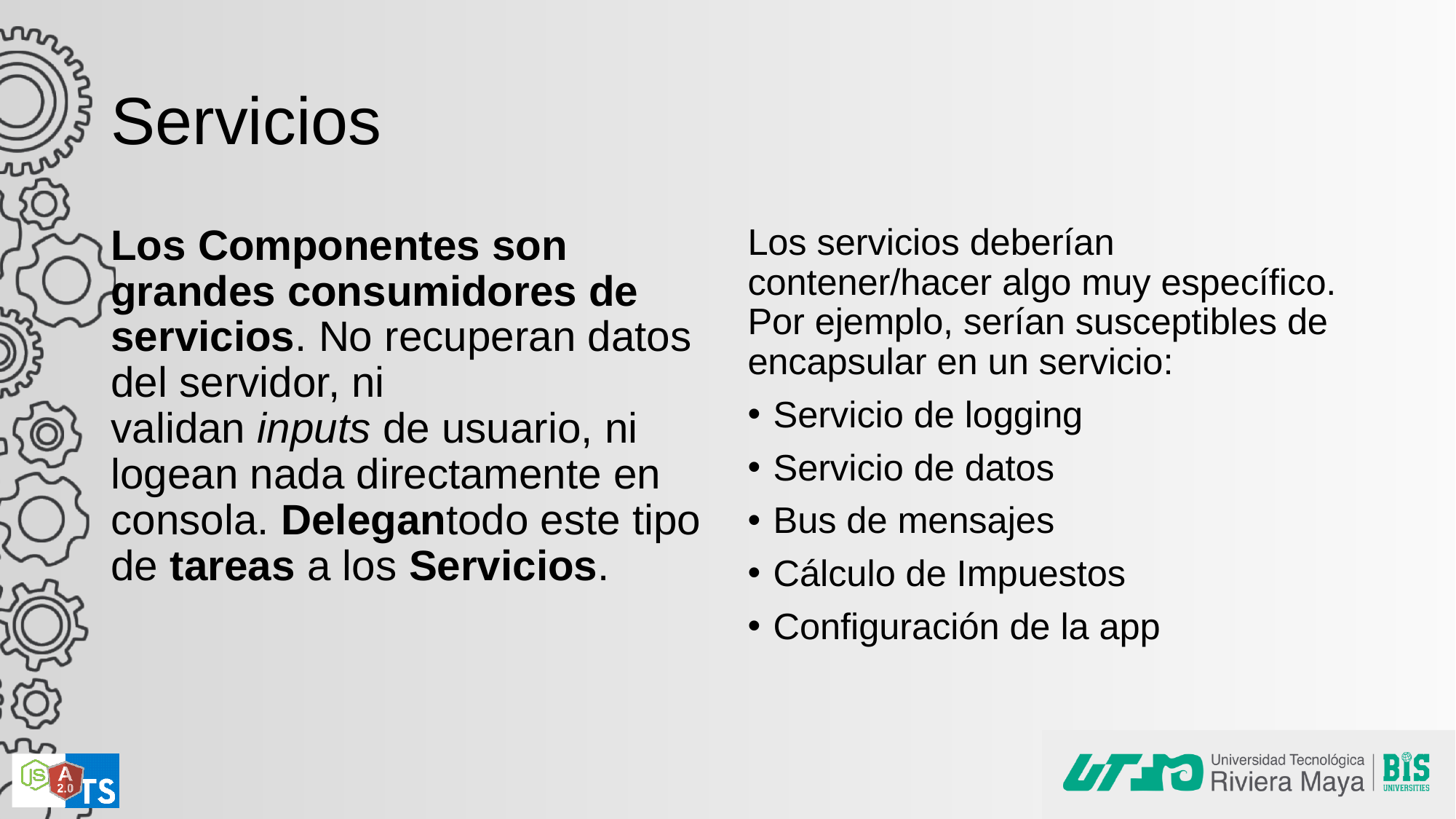

# Servicios
Los Componentes son grandes consumidores de servicios. No recuperan datos del servidor, ni validan inputs de usuario, ni logean nada directamente en consola. Delegantodo este tipo de tareas a los Servicios.
Los servicios deberían contener/hacer algo muy específico. Por ejemplo, serían susceptibles de encapsular en un servicio:
Servicio de logging
Servicio de datos
Bus de mensajes
Cálculo de Impuestos
Configuración de la app